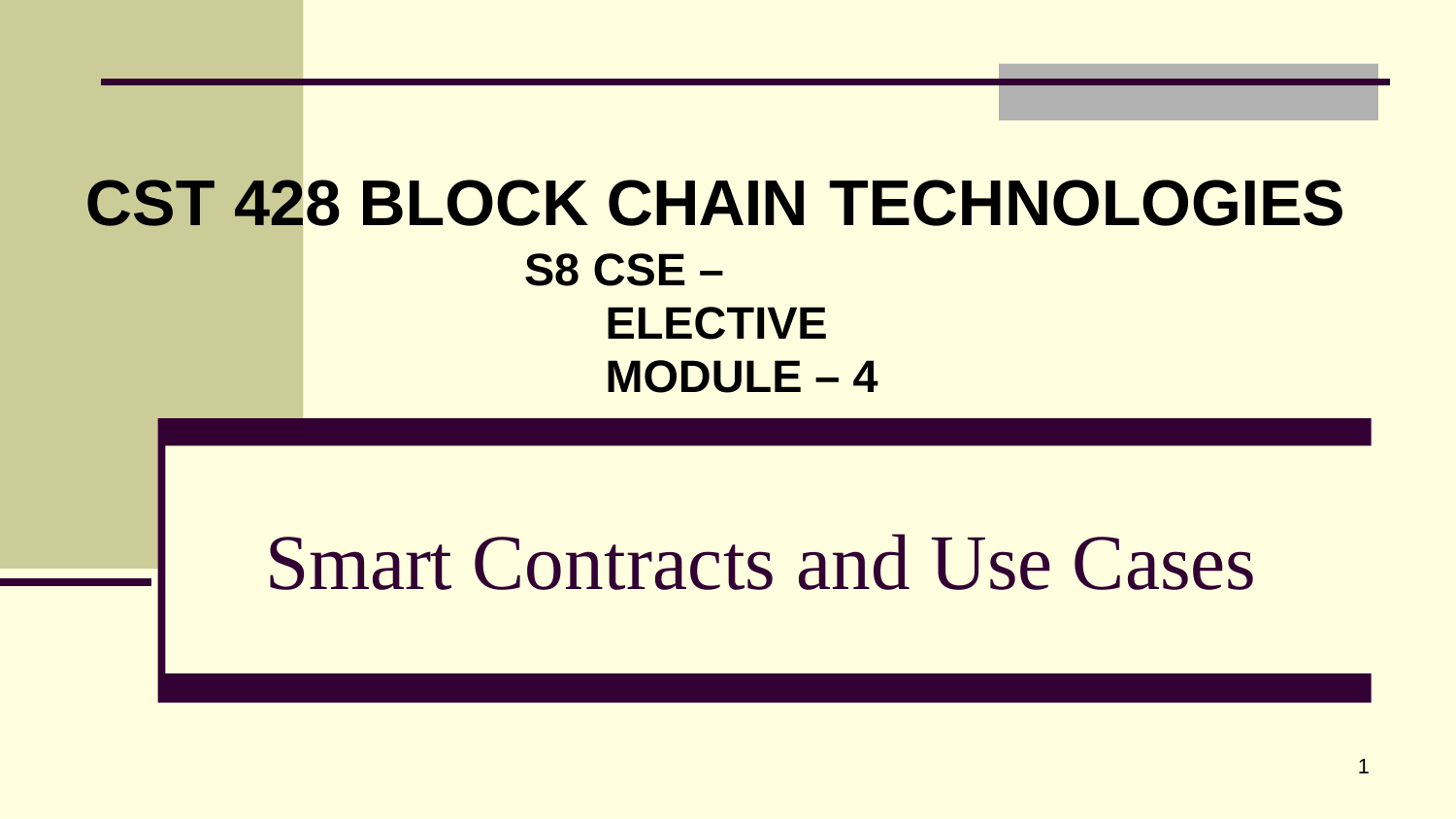

# CST 428 BLOCK CHAIN TECHNOLOGIES
S8 CSE – ELECTIVE  MODULE – 4
Smart Contracts and Use Cases
1